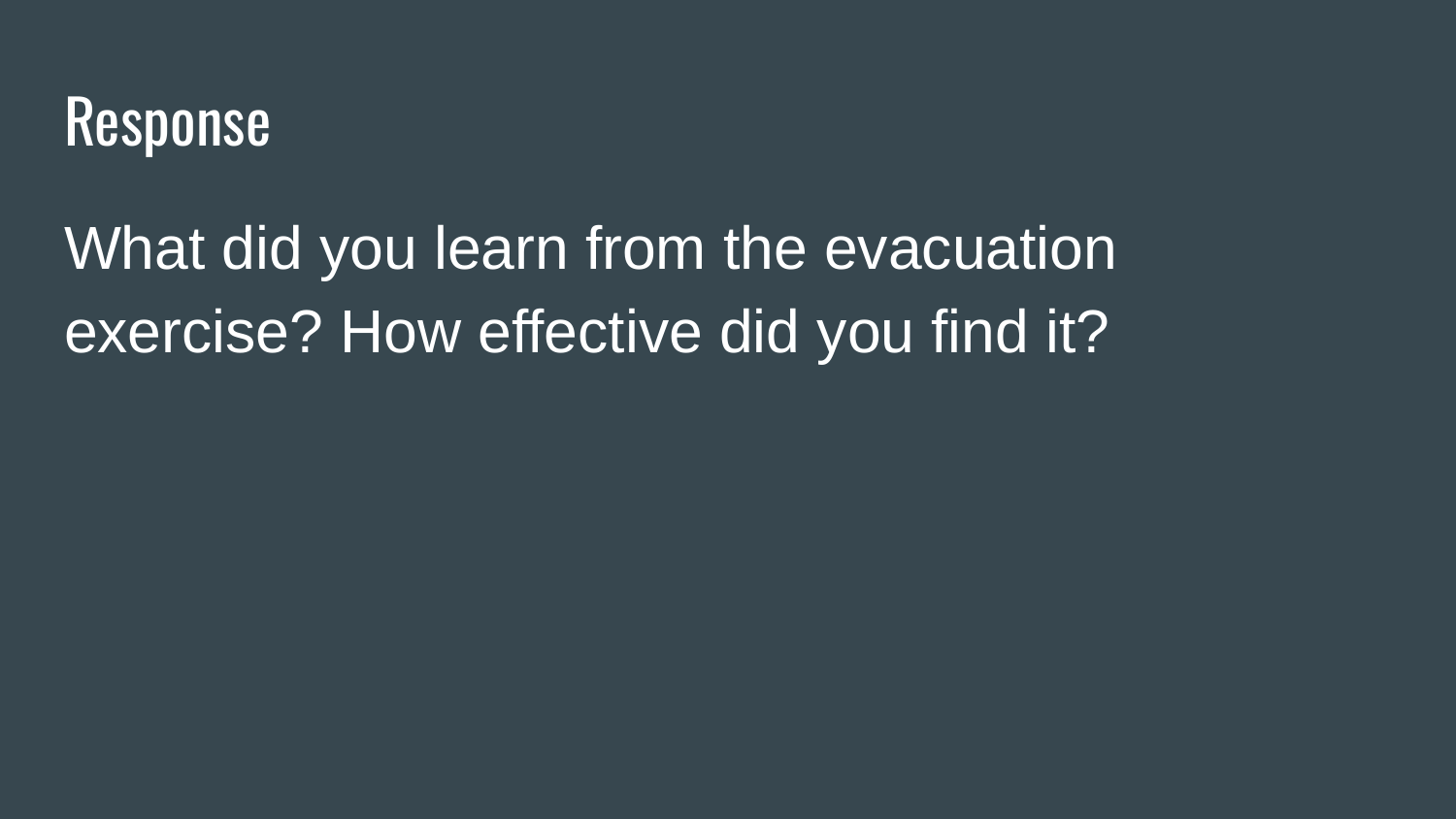

# Response
What did you learn from the evacuation exercise? How effective did you find it?